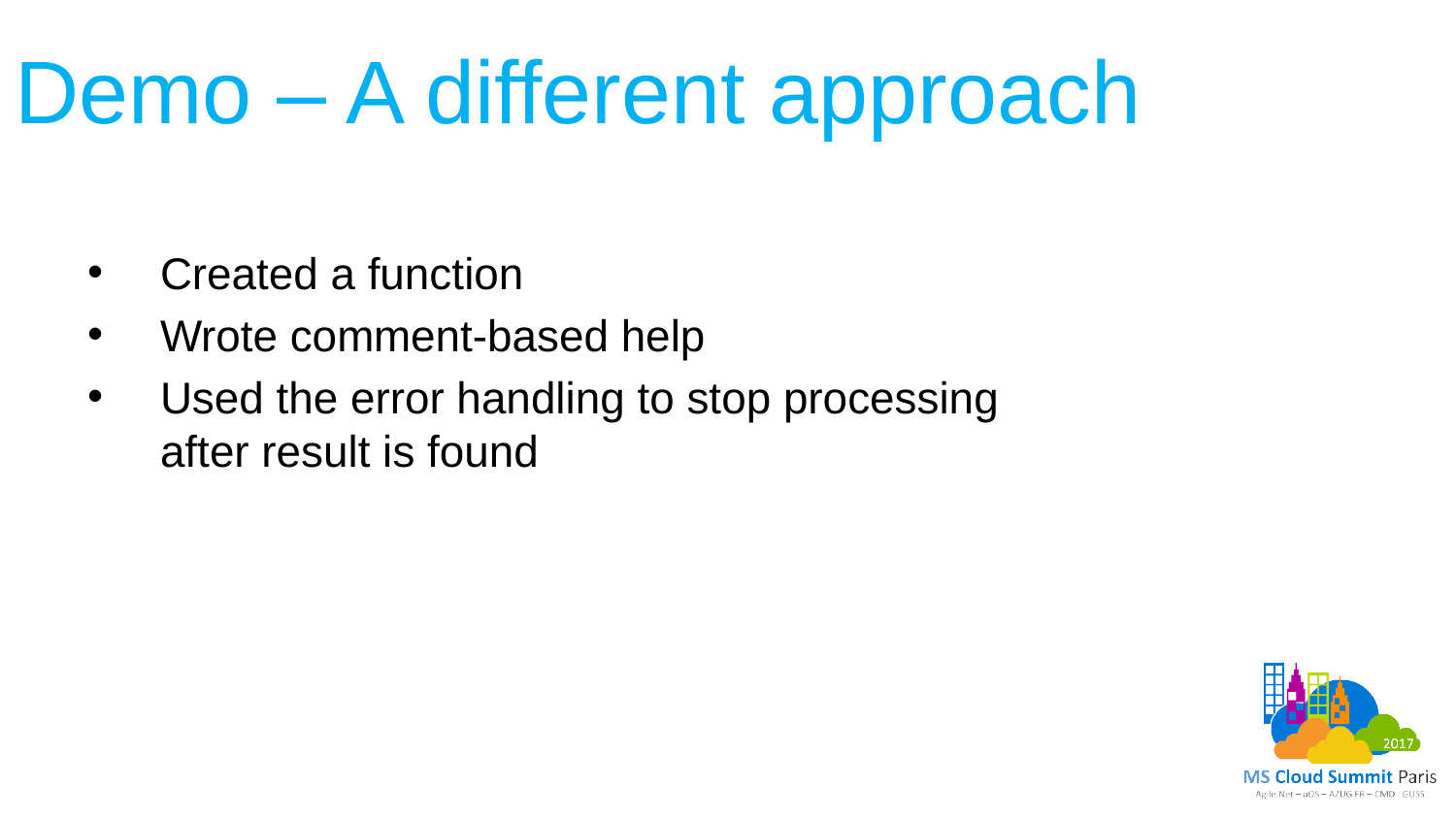

# Demo – A different approach

Created a function
Wrote comment-based help
Used the error handling to stop processing after result is found